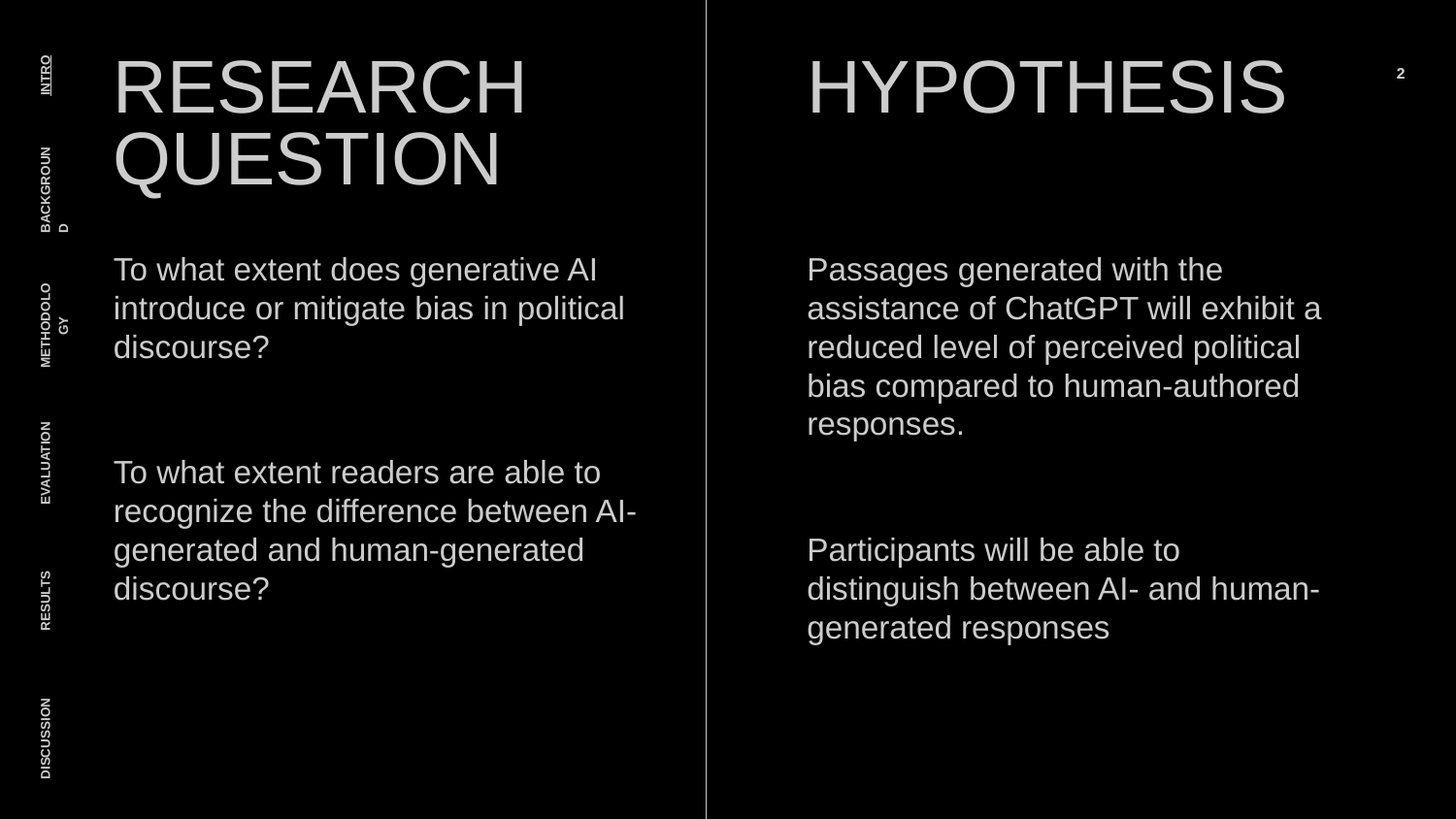

HYPOTHESIS
# RESEARCH QUESTION
2
2
INTRO
BACKGROUND
Passages generated with the assistance of ChatGPT will exhibit a reduced level of perceived political bias compared to human-authored responses.

Participants will be able to distinguish between AI- and human-generated responses

To what extent does generative AI introduce or mitigate bias in political discourse?

To what extent readers are able to recognize the difference between AI-generated and human-generated discourse?

METHODOLOGY
EVALUATION
RESULTS
DISCUSSION